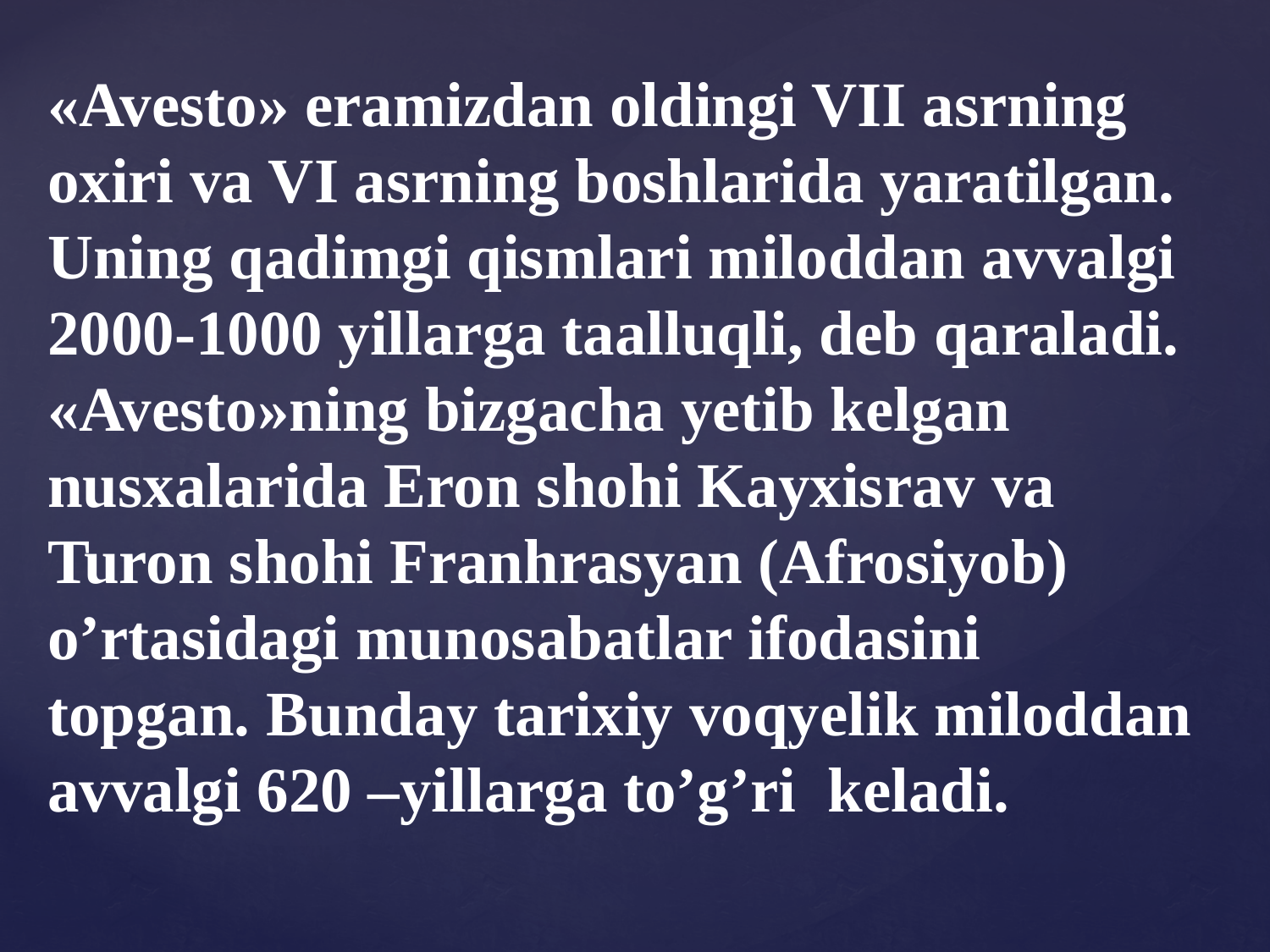

«Avesto» eramizdan oldingi VII asrning oxiri va VI asrning boshlarida yaratilgan. Uning qadimgi qismlari miloddan avvalgi 2000-1000 yillarga taalluqli, deb qaraladi. «Avesto»ning bizgacha yetib kelgan nusxalarida Eron shohi Kayxisrav va Turon shohi Franhrasyan (Afrosiyob) o’rtasidagi munosabatlar ifodasini topgan. Bunday tarixiy voqyelik miloddan avvalgi 620 –yillarga to’g’ri  keladi.